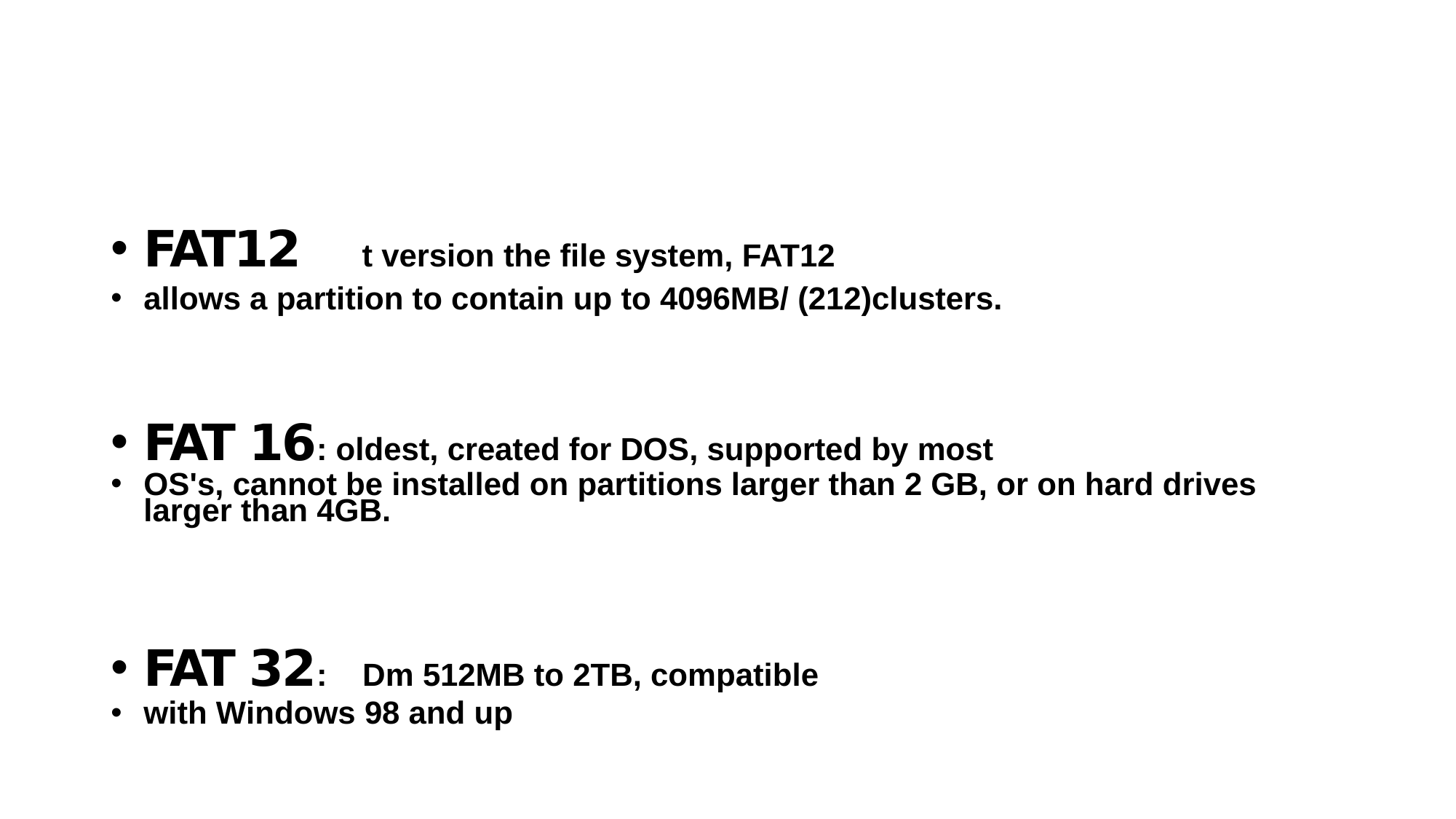

#
FAT12    t version the file system, FAT12
allows a partition to contain up to 4096MB/ (212)clusters.
FAT 16: oldest, created for DOS, supported by most
OS's, cannot be installed on partitions larger than 2 GB, or on hard drives larger than 4GB.
FAT 32:    Dm 512MB to 2TB, compatible
with Windows 98 and up